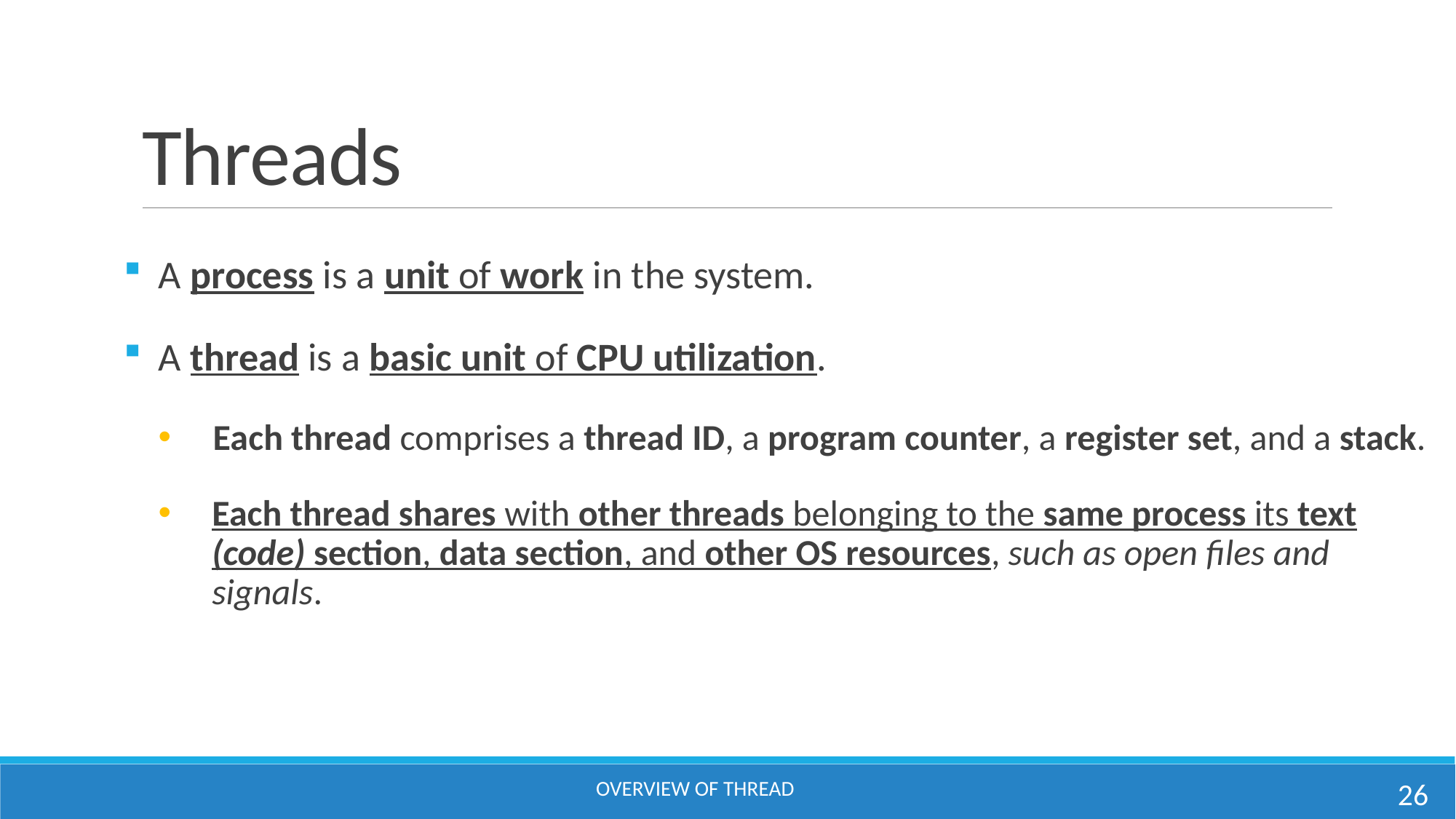

# Threads
A process is a unit of work in the system.
A thread is a basic unit of CPU utilization.
Each thread comprises a thread ID, a program counter, a register set, and a stack.
Each thread shares with other threads belonging to the same process its text (code) section, data section, and other OS resources, such as open files and signals.
26
OVERVIEW OF THREAD